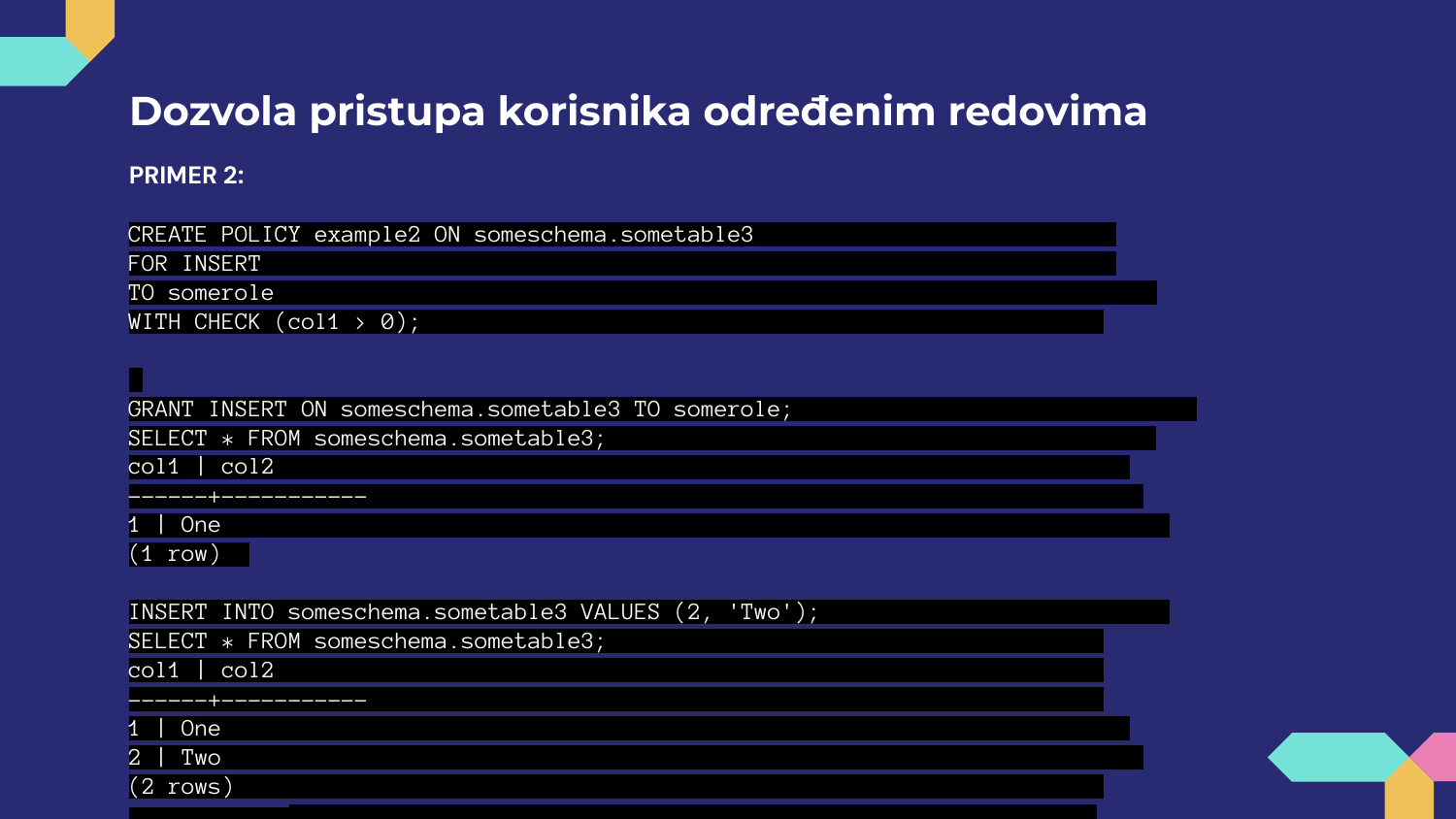

# Dozvola pristupa korisnika određenim redovima
PRIMER 2:

CREATE POLICY example2 ON someschema.sometable3
FOR INSERT
TO somerole
WITH CHECK (col1 > 0);

GRANT INSERT ON someschema.sometable3 TO somerole;
SELECT * FROM someschema.sometable3;
col1 | col2
------+-----------
1 | One
(1 row)

INSERT INTO someschema.sometable3 VALUES (2, 'Two');
SELECT * FROM someschema.sometable3;
col1 | col2
------+-----------
1 | One
2 | Two
(2 rows)